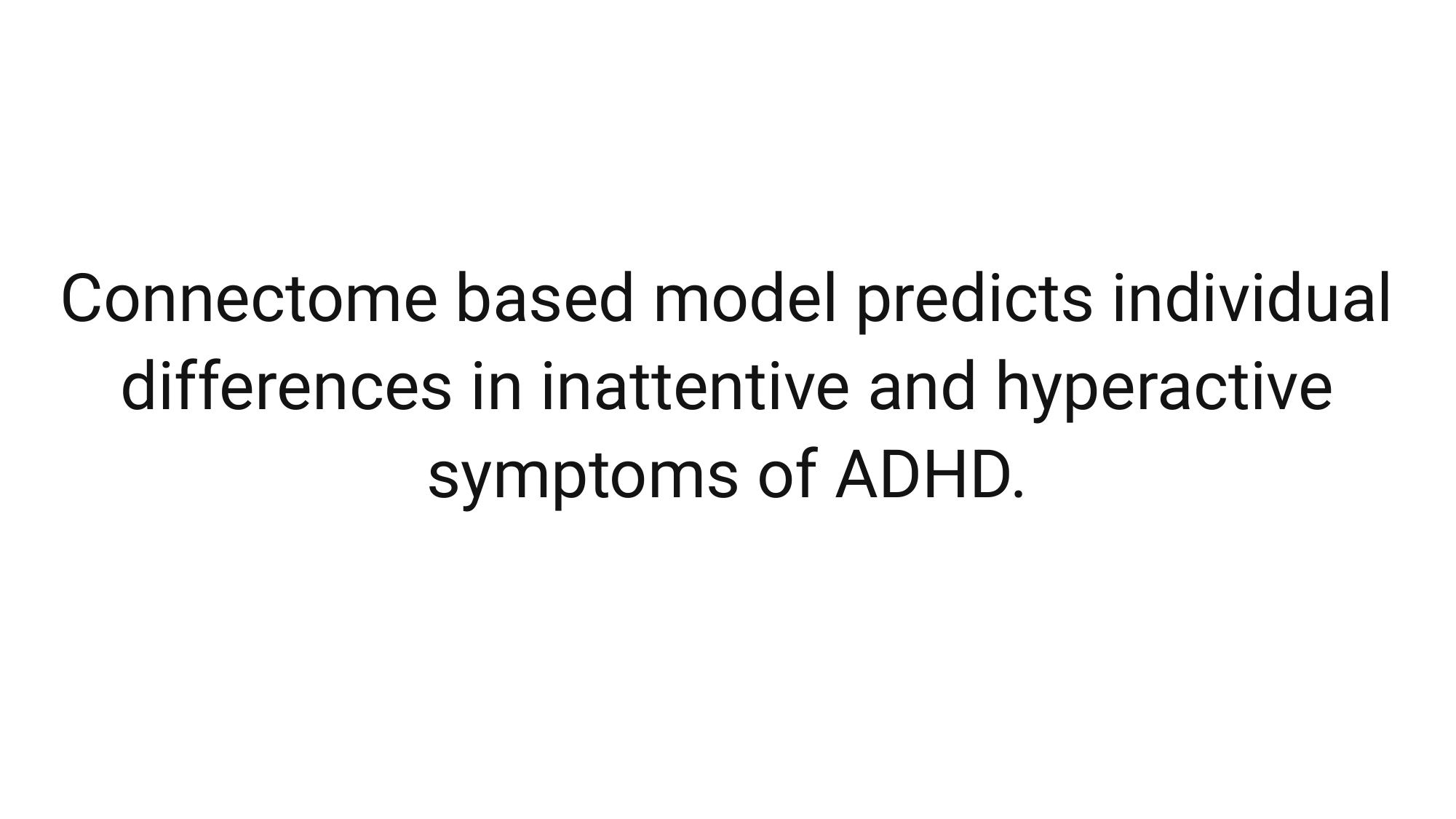

Connectome based model predicts individual differences in inattentive and hyperactive symptoms of ADHD.